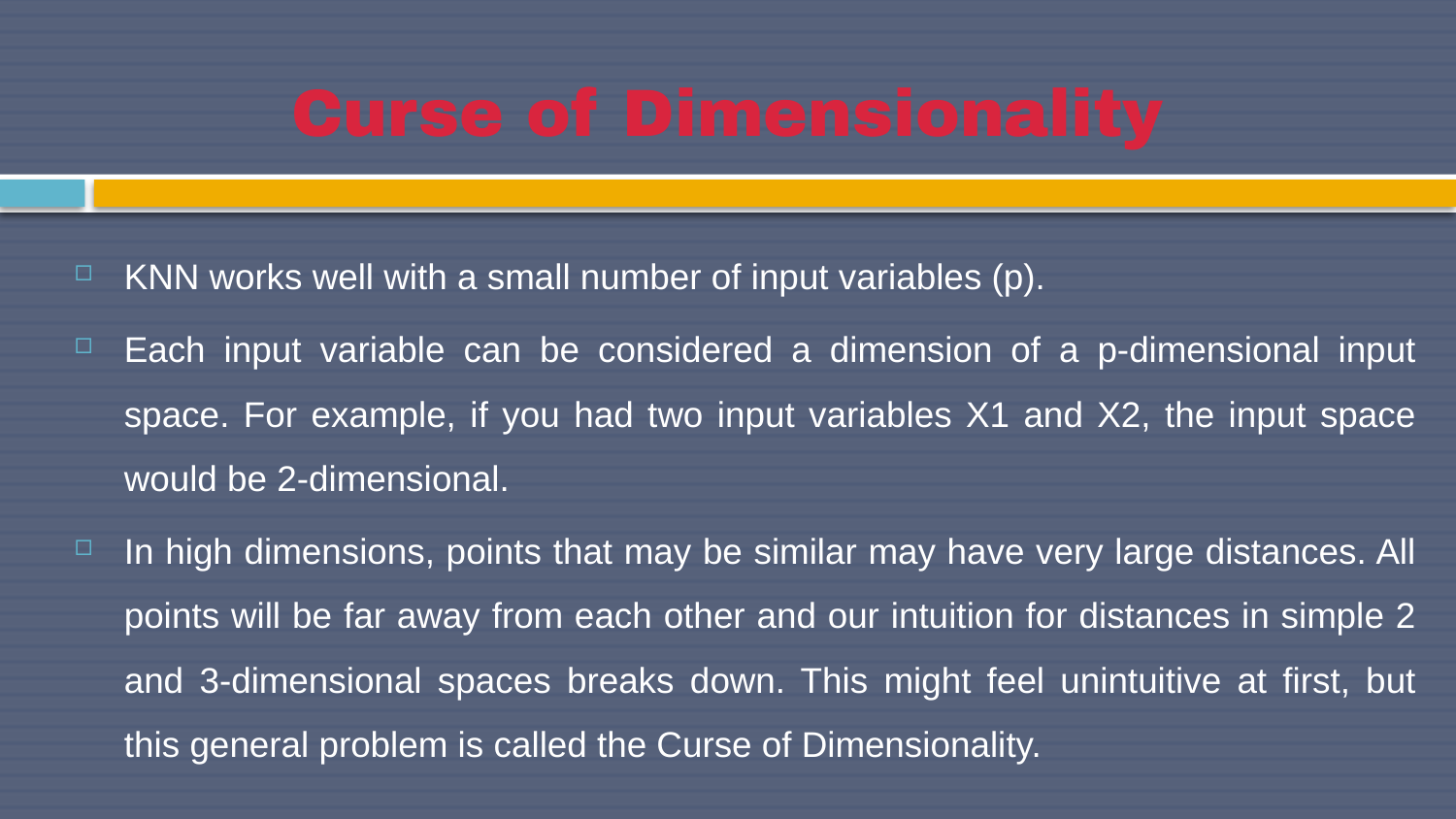

# Curse of Dimensionality
KNN works well with a small number of input variables (p).
Each input variable can be considered a dimension of a p-dimensional input space. For example, if you had two input variables X1 and X2, the input space would be 2-dimensional.
In high dimensions, points that may be similar may have very large distances. All points will be far away from each other and our intuition for distances in simple 2 and 3-dimensional spaces breaks down. This might feel unintuitive at first, but this general problem is called the Curse of Dimensionality.